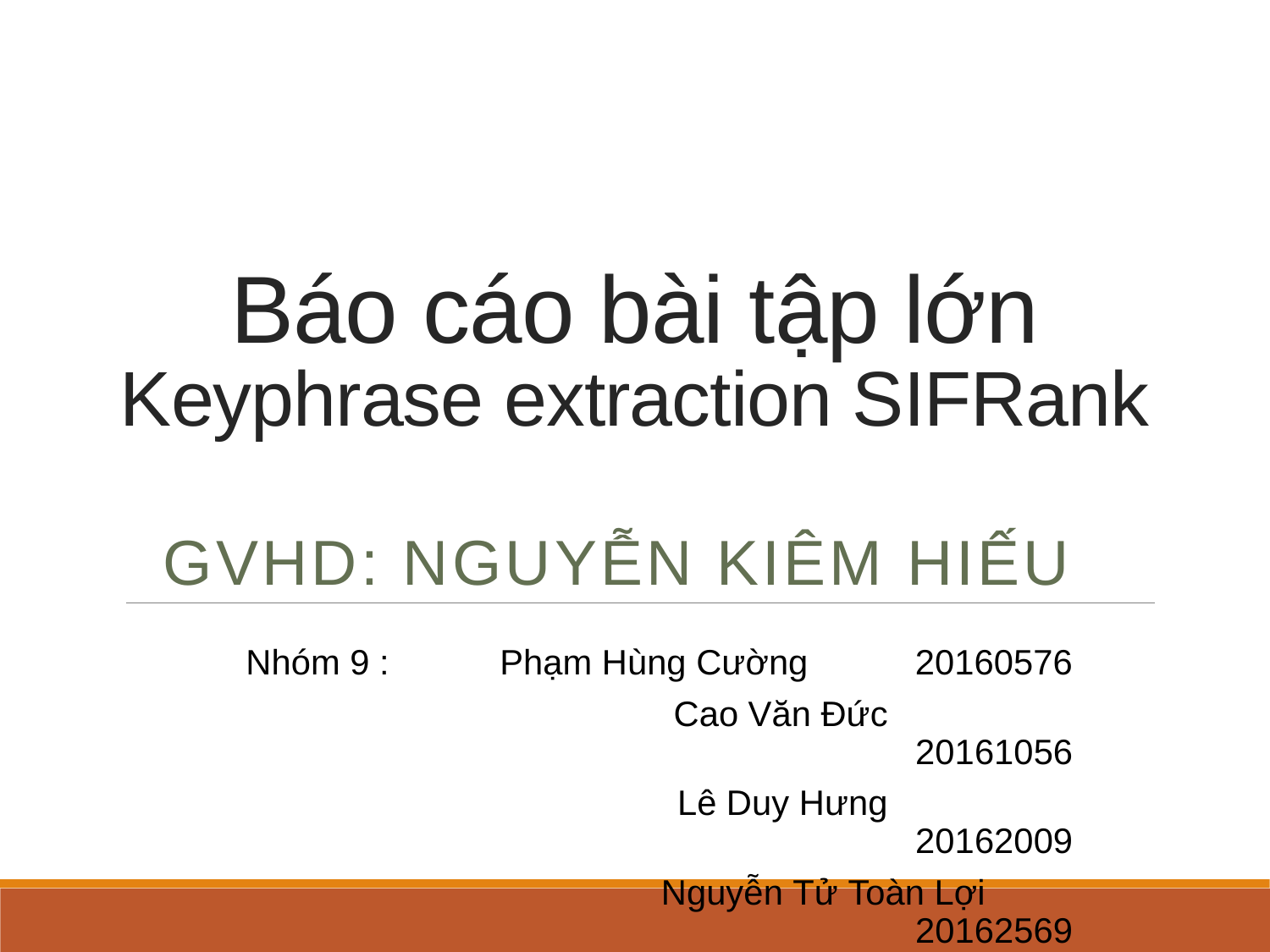

# Báo cáo bài tập lớn Keyphrase extraction SIFRank
GVHD: Nguyễn Kiêm Hiếu
Nhóm 9 :	Phạm Hùng Cường           20160576
			 Cao Văn Đức                     20161056
			Lê Duy Hưng                     20162009
			  Nguyễn Tử Toàn Lợi          20162569